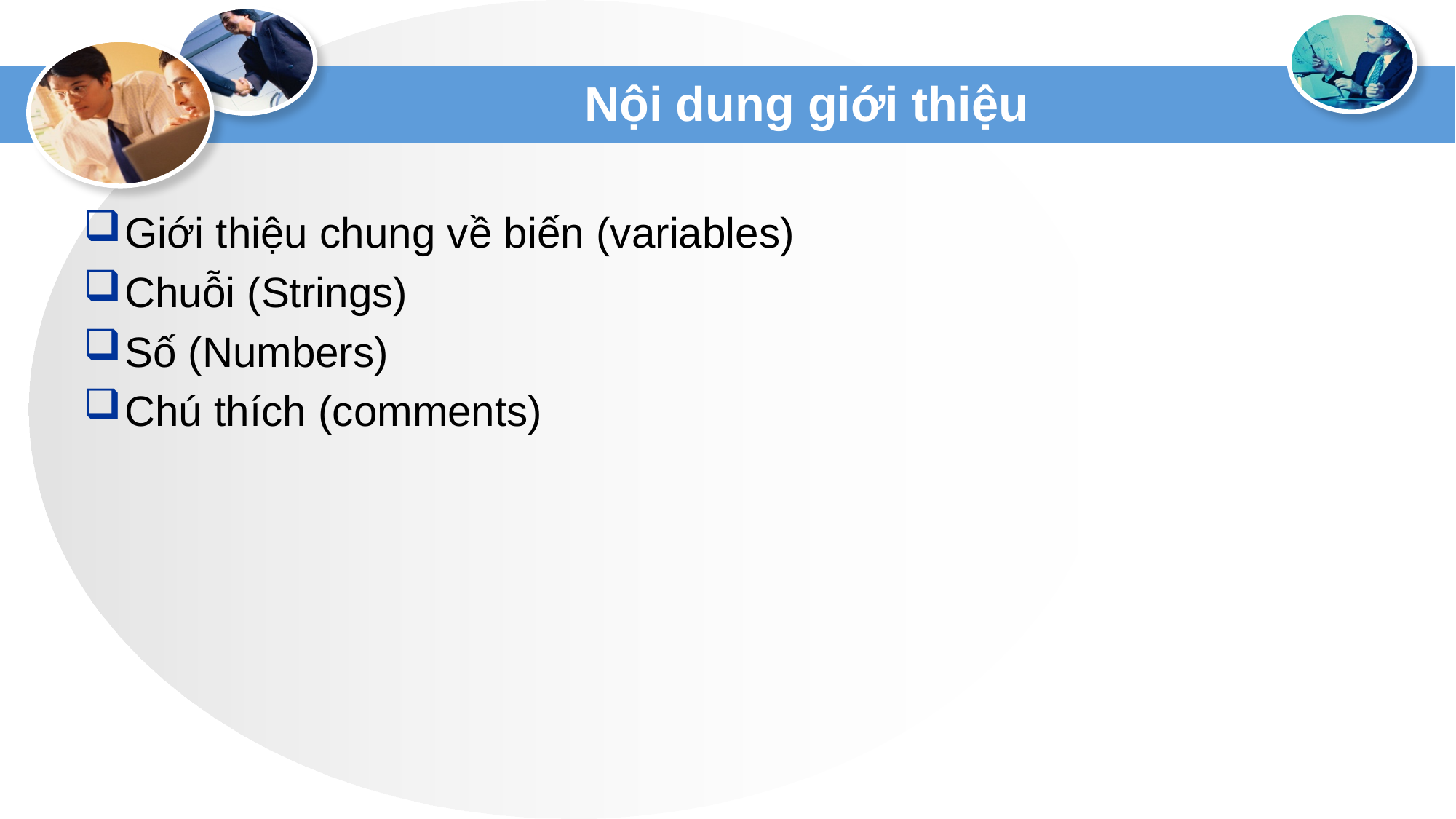

# Nội dung giới thiệu
Giới thiệu chung về biến (variables)
Chuỗi (Strings)
Số (Numbers)
Chú thích (comments)